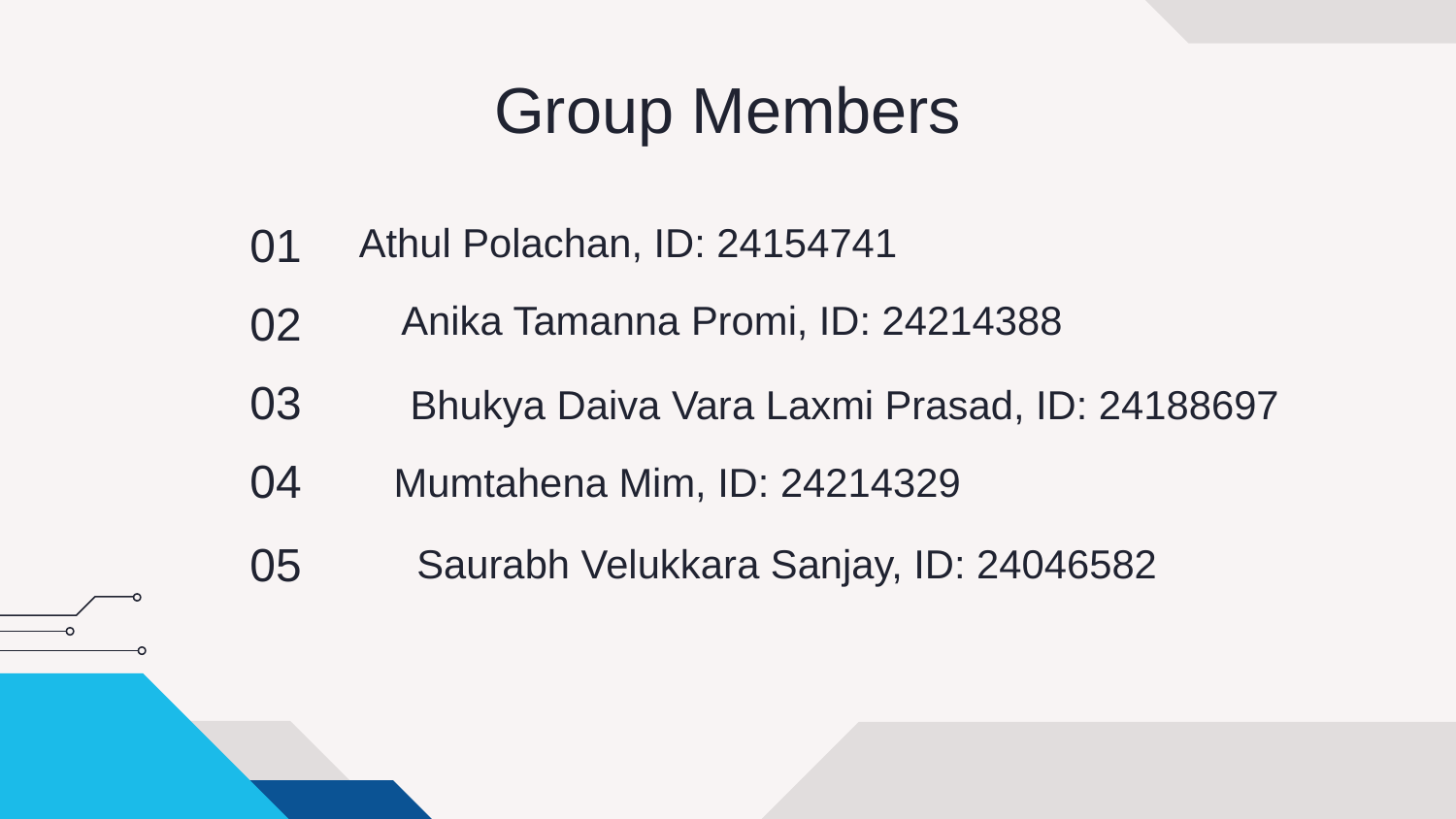

# Group Members
01
Athul Polachan, ID: 24154741
02
Anika Tamanna Promi, ID: 24214388
03
Bhukya Daiva Vara Laxmi Prasad, ID: 24188697
04
Mumtahena Mim, ID: 24214329
05
Saurabh Velukkara Sanjay, ID: 24046582